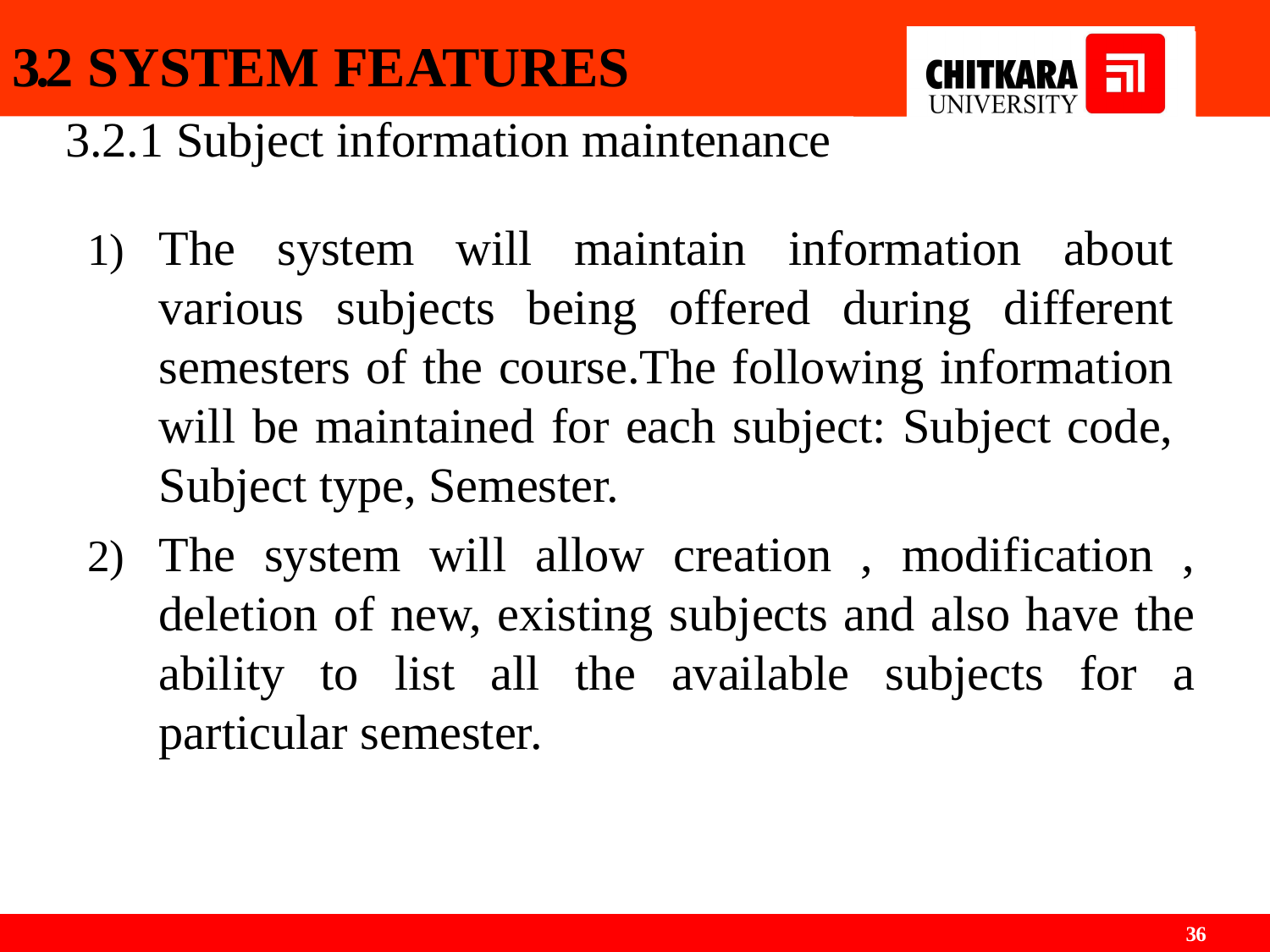

# 3.2 SYSTEM FEATURES
3.2.1 Subject information maintenance
The system will maintain information about various subjects being offered during different semesters of the course.The following information will be maintained for each subject: Subject code, Subject type, Semester.
The system will allow creation , modification , deletion of new, existing subjects and also have the ability to list all the available subjects for a particular semester.
36